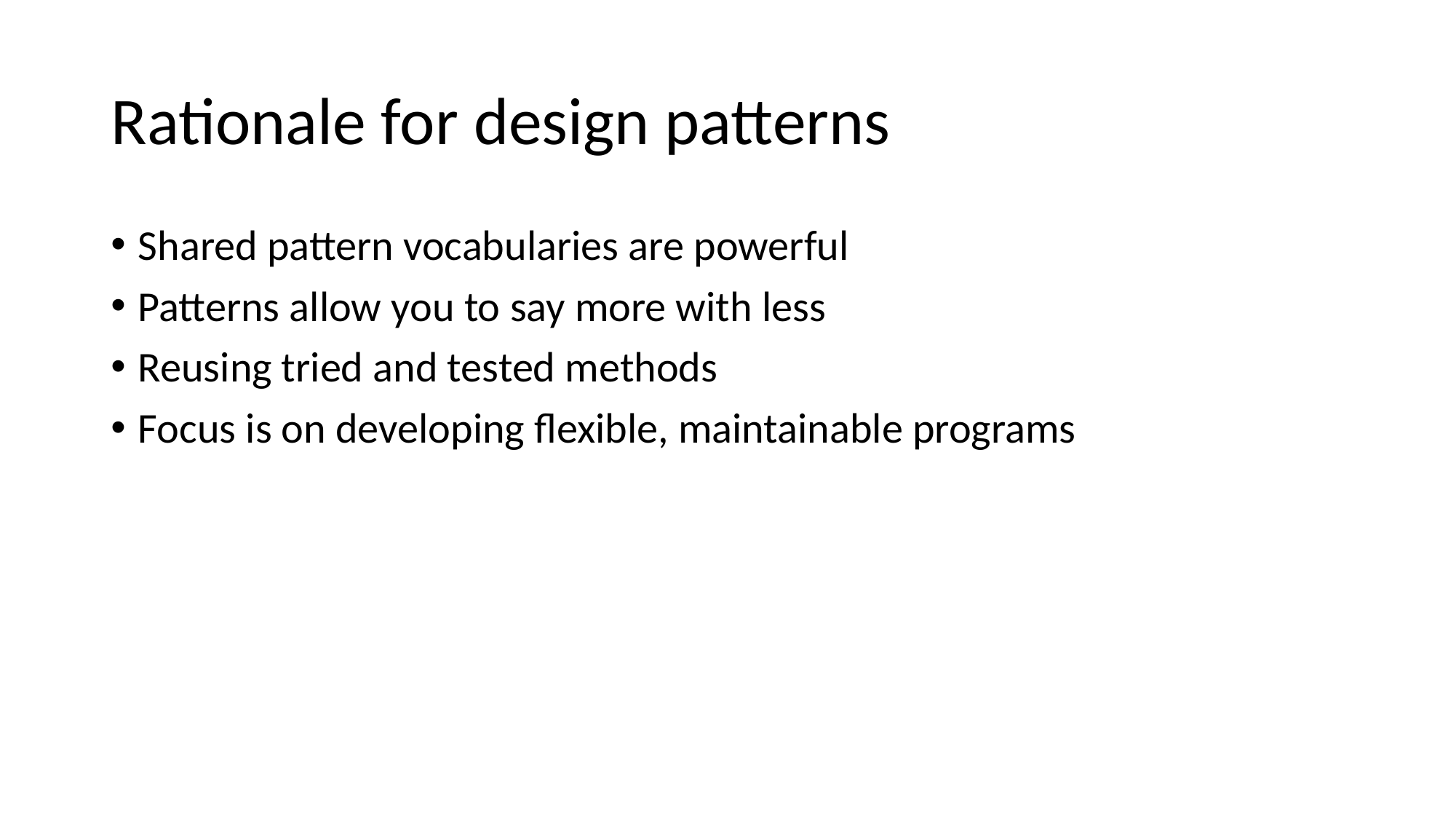

# Rationale for design patterns
Shared pattern vocabularies are powerful
Patterns allow you to say more with less
Reusing tried and tested methods
Focus is on developing flexible, maintainable programs